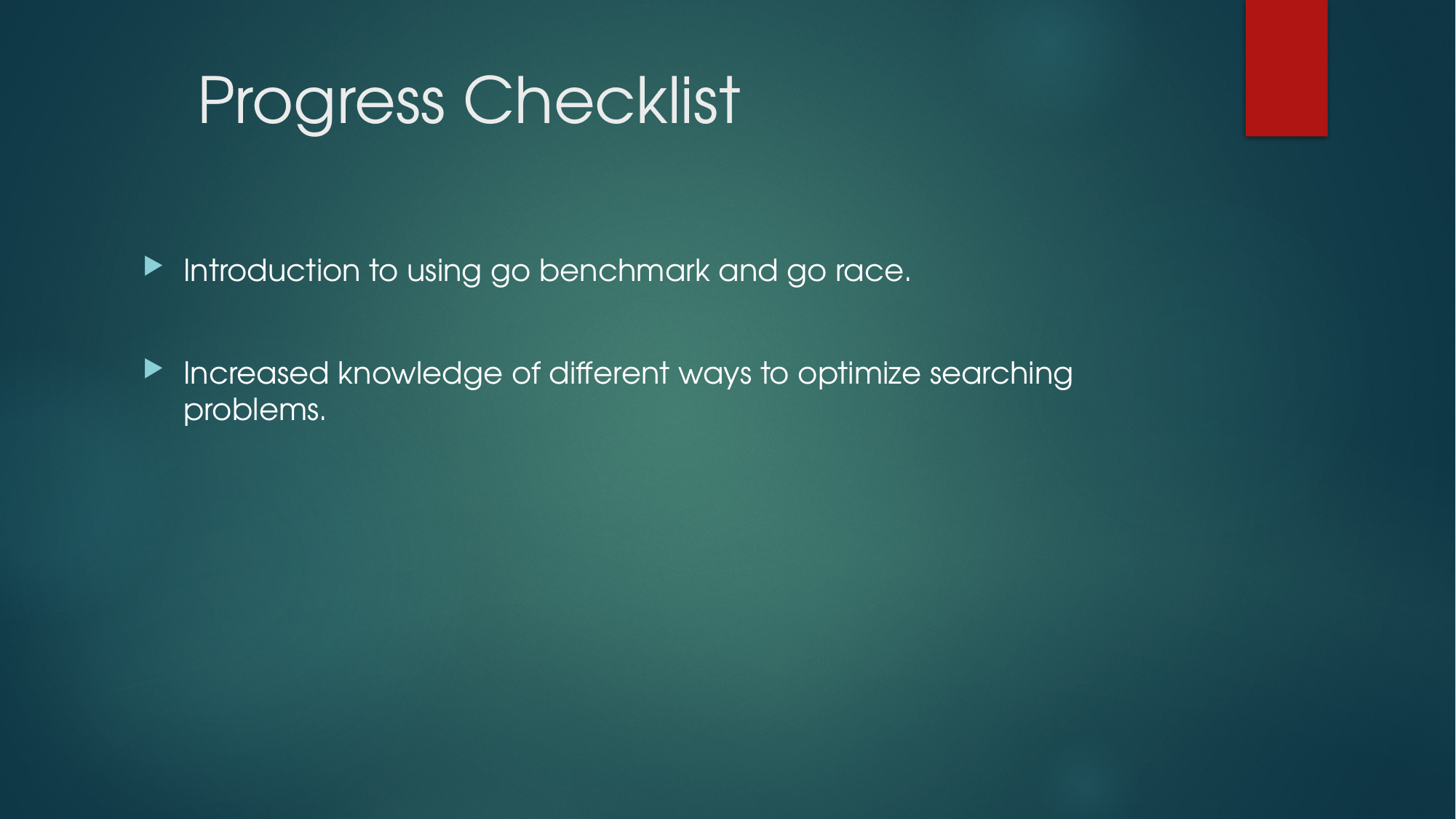

# Progress Checklist
Introduction to using go benchmark and go race.

Increased knowledge of different ways to optimize searching problems.